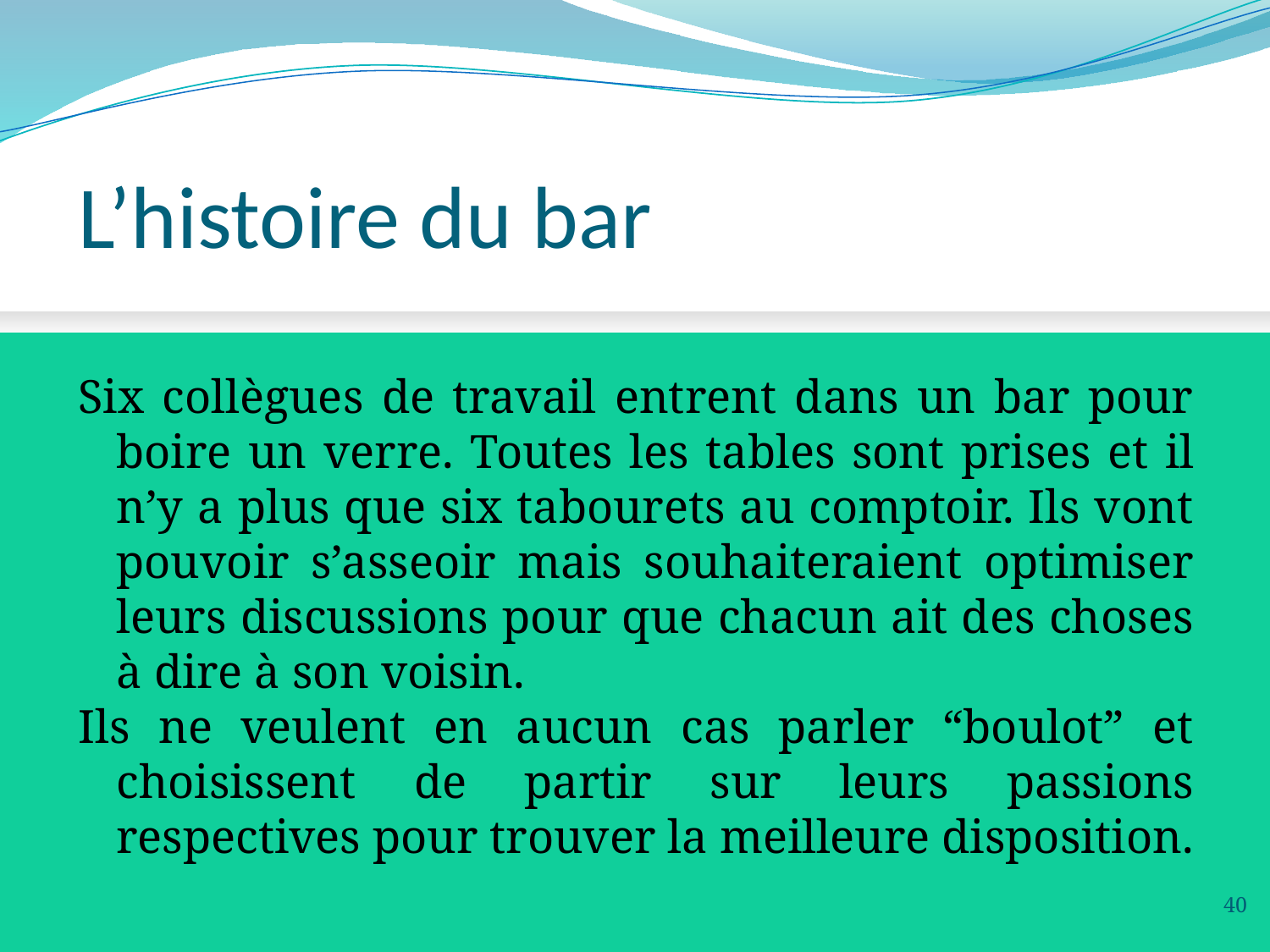

# L’histoire du bar
Six collègues de travail entrent dans un bar pour boire un verre. Toutes les tables sont prises et il n’y a plus que six tabourets au comptoir. Ils vont pouvoir s’asseoir mais souhaiteraient optimiser leurs discussions pour que chacun ait des choses à dire à son voisin.
Ils ne veulent en aucun cas parler “boulot” et choisissent de partir sur leurs passions respectives pour trouver la meilleure disposition.
40